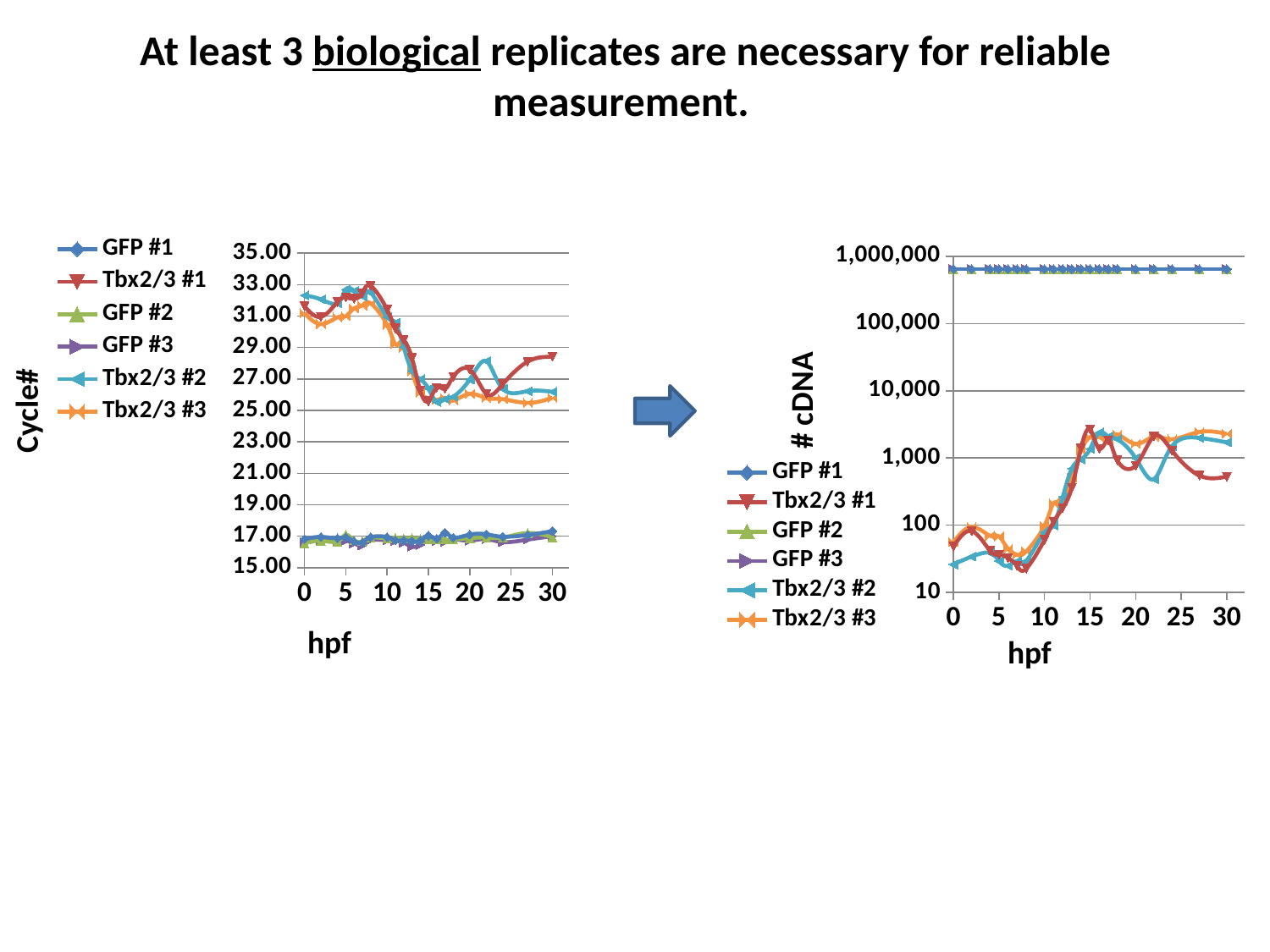

At least 3 biological replicates are necessary for reliable measurement.

### Chart

| Category | GFP #1 | Tbx2/3 #1 | GFP #2 | GFP #3 | Tbx2/3 #2 | Tbx2/3 #3 |
|---|---|---|---|---|---|---|

### Chart

| Category | GFP #1 | Tbx2/3 #1 | GFP #2 | GFP #3 | Tbx2/3 #2 | Tbx2/3 #3 |
|---|---|---|---|---|---|---|
# cDNA
Cycle#

hpf
hpf